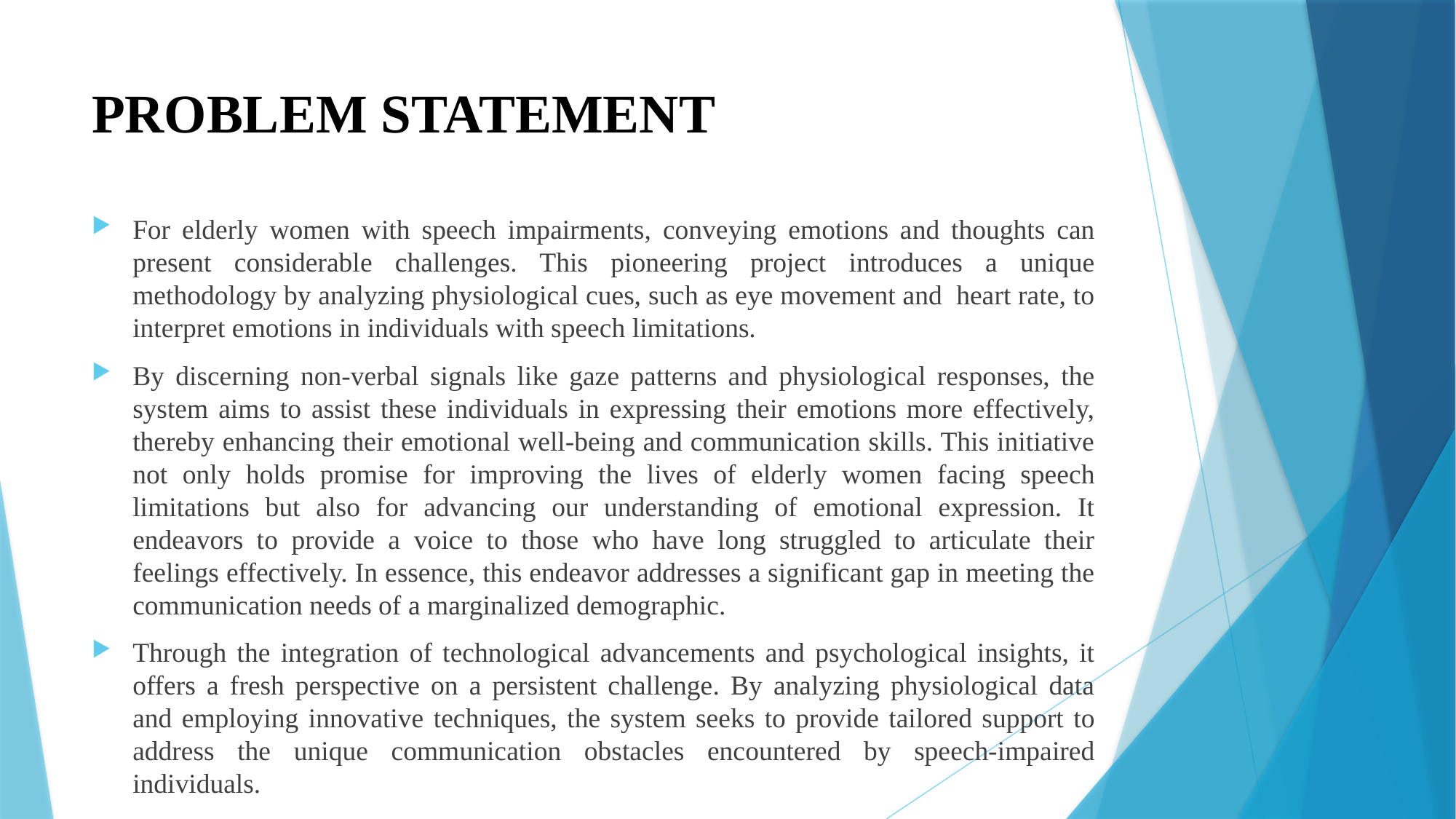

# PROBLEM STATEMENT
For elderly women with speech impairments, conveying emotions and thoughts can present considerable challenges. This pioneering project introduces a unique methodology by analyzing physiological cues, such as eye movement and  heart rate, to interpret emotions in individuals with speech limitations.
By discerning non-verbal signals like gaze patterns and physiological responses, the system aims to assist these individuals in expressing their emotions more effectively, thereby enhancing their emotional well-being and communication skills. This initiative not only holds promise for improving the lives of elderly women facing speech limitations but also for advancing our understanding of emotional expression. It endeavors to provide a voice to those who have long struggled to articulate their feelings effectively. In essence, this endeavor addresses a significant gap in meeting the communication needs of a marginalized demographic.
Through the integration of technological advancements and psychological insights, it offers a fresh perspective on a persistent challenge. By analyzing physiological data and employing innovative techniques, the system seeks to provide tailored support to address the unique communication obstacles encountered by speech-impaired individuals.